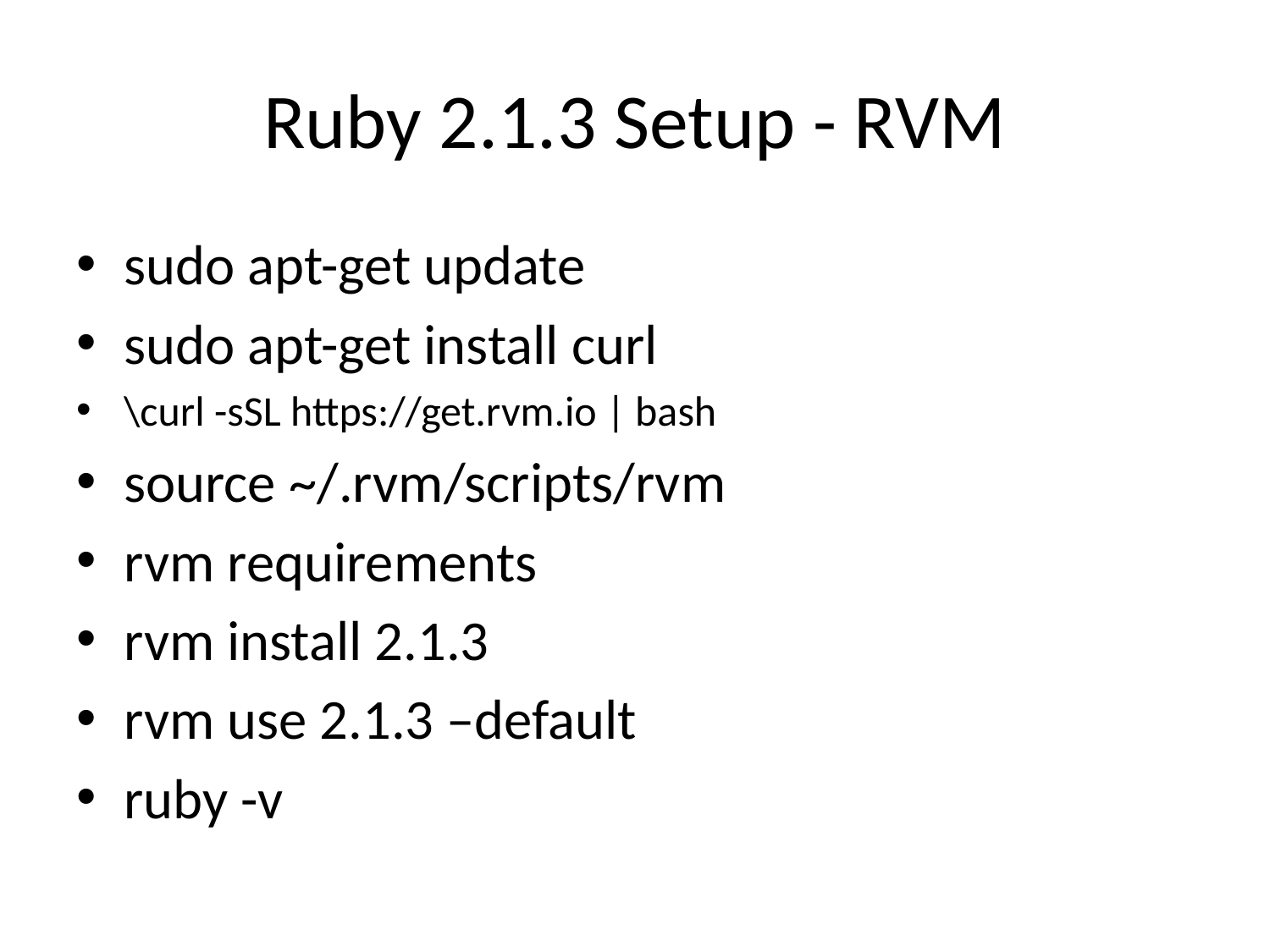

# Ruby 2.1.3 Setup - RVM
sudo apt-get update
sudo apt-get install curl
\curl -sSL https://get.rvm.io | bash
source ~/.rvm/scripts/rvm
rvm requirements
rvm install 2.1.3
rvm use 2.1.3 –default
ruby -v